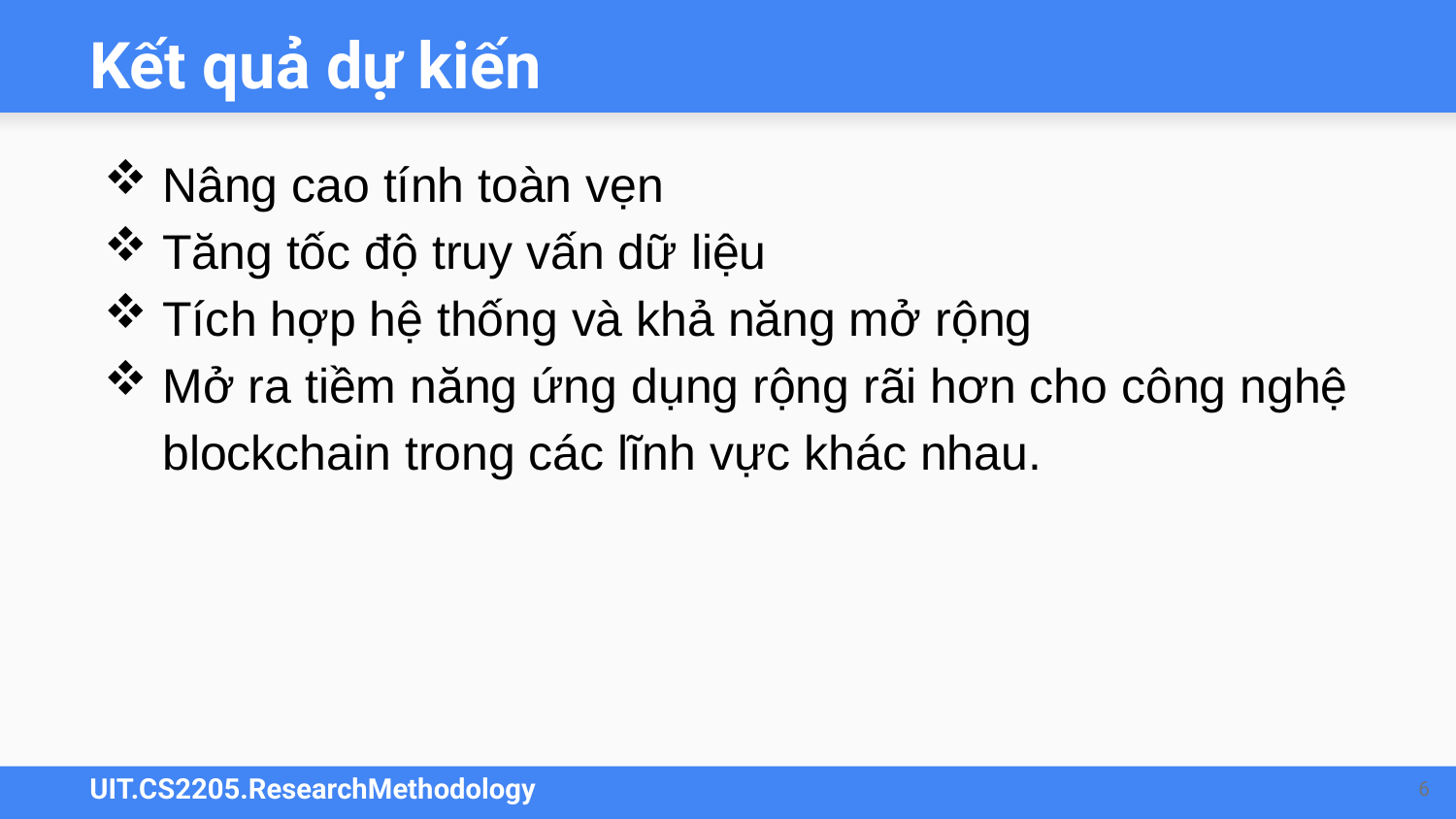

# Kết quả dự kiến
Nâng cao tính toàn vẹn
Tăng tốc độ truy vấn dữ liệu
Tích hợp hệ thống và khả năng mở rộng
Mở ra tiềm năng ứng dụng rộng rãi hơn cho công nghệ blockchain trong các lĩnh vực khác nhau.
6